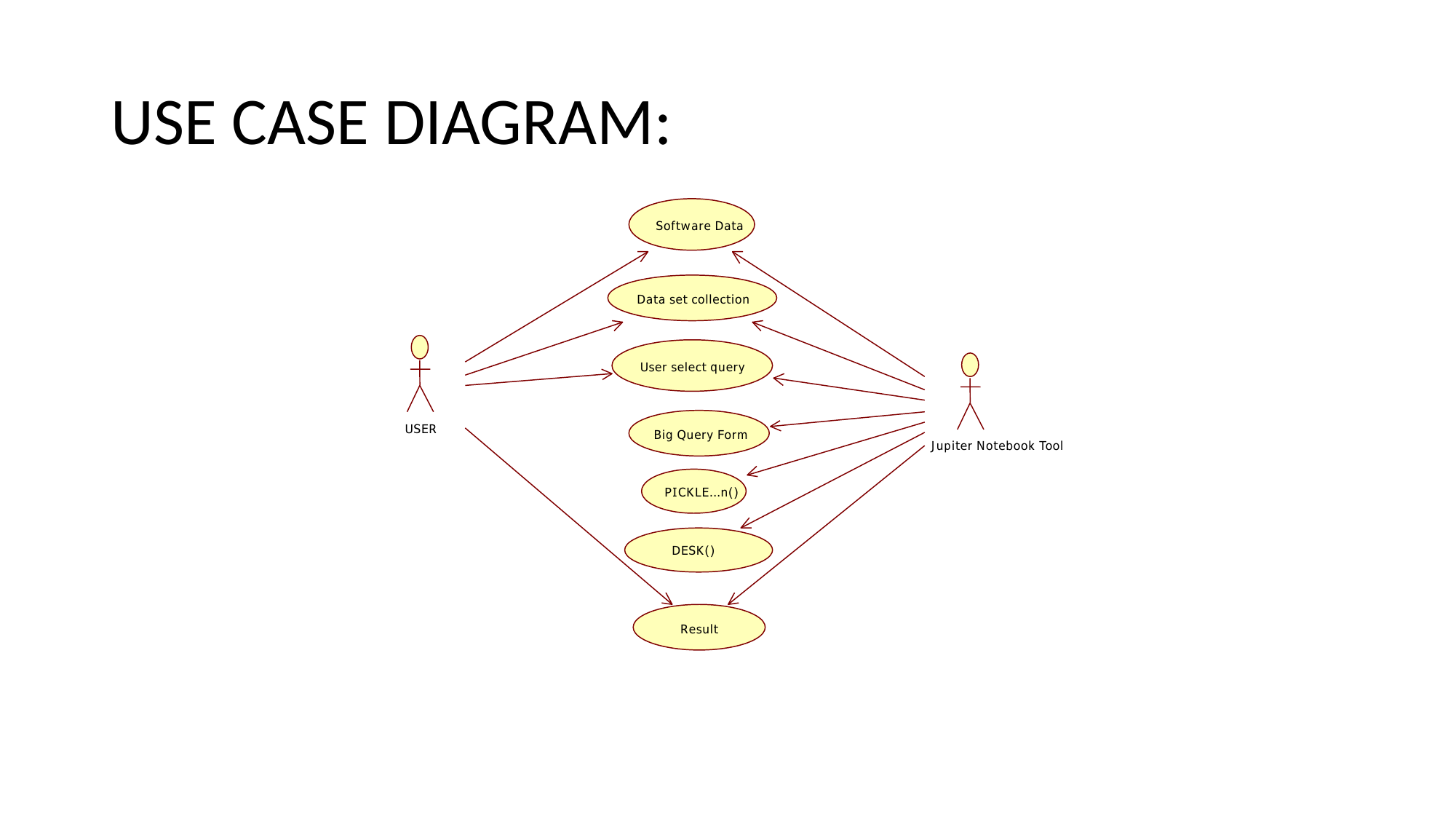

# USE CASE DIAGRAM:

Software Data

Data set collection

User select query

USER

Big Query Form
Jupiter Notebook Tool

PICKLE...n()

DESK()

Result